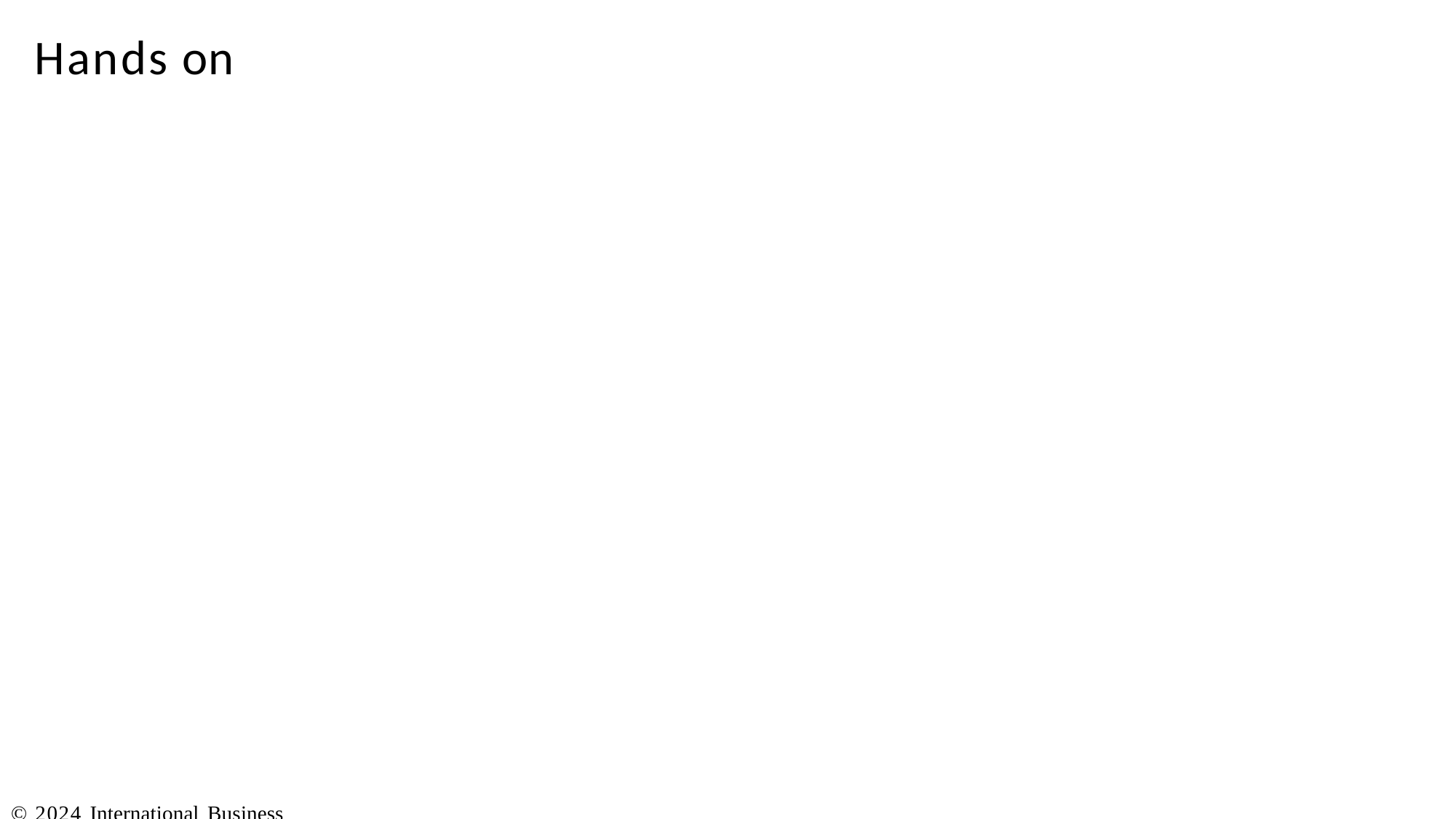

# Hands on
© 2024 International Business Machines Corporation